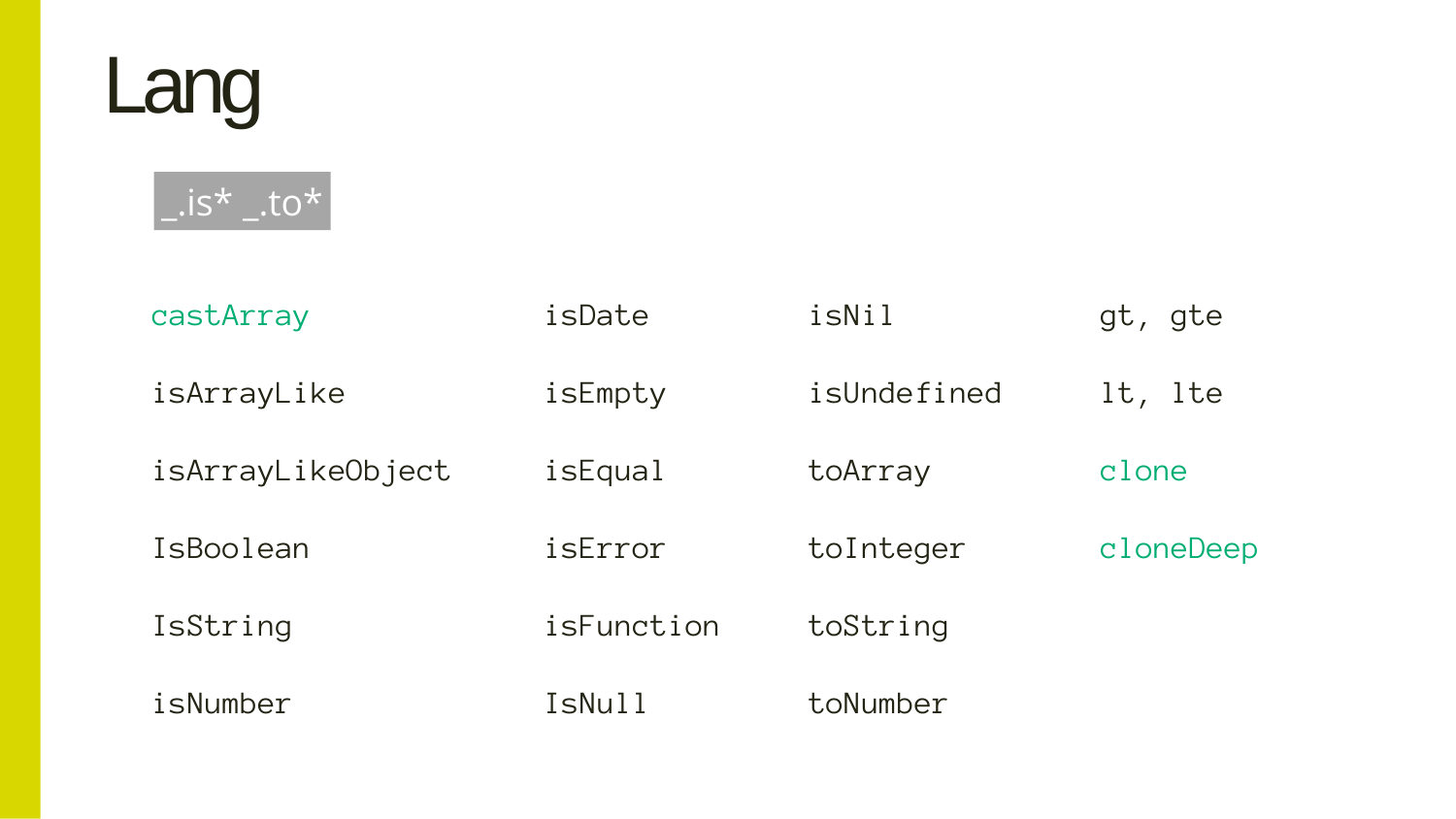

# Lang
_.is* _.to*
isDate
isEmpty
isEqual
isError
isFunction
IsNull
isNil
isUndefined
toArray
toInteger
toString
toNumber
gt, gte
lt, lte
clone
cloneDeep
castArray
isArrayLike
isArrayLikeObject
IsBoolean
IsString
isNumber